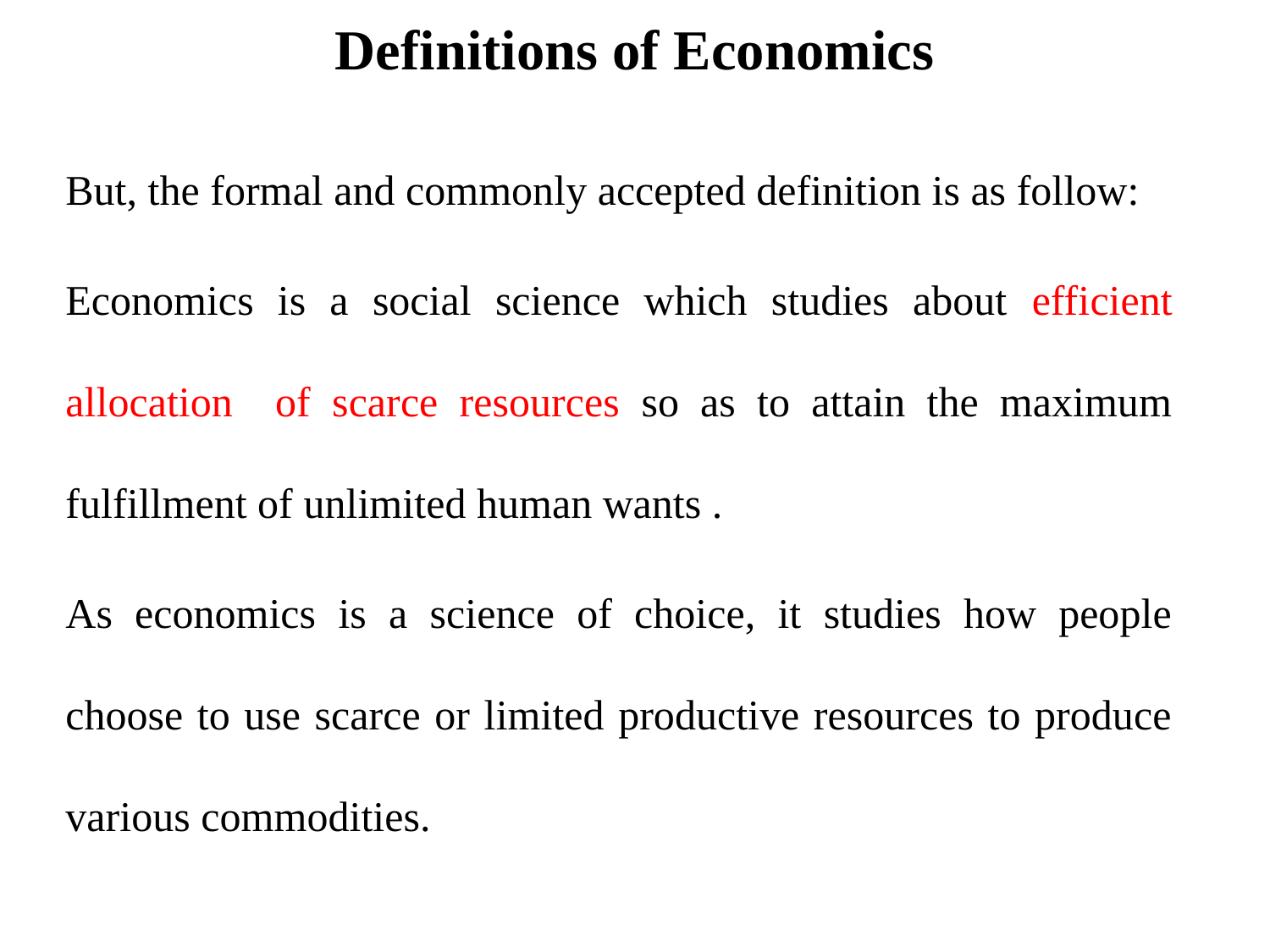

# Definitions of Economics
But, the formal and commonly accepted definition is as follow:
Economics is a social science which studies about efficient allocation  of scarce resources so as to attain the maximum fulfillment of unlimited human wants .
As economics is a science of choice, it studies how people choose to use scarce or limited productive resources to produce various commodities.